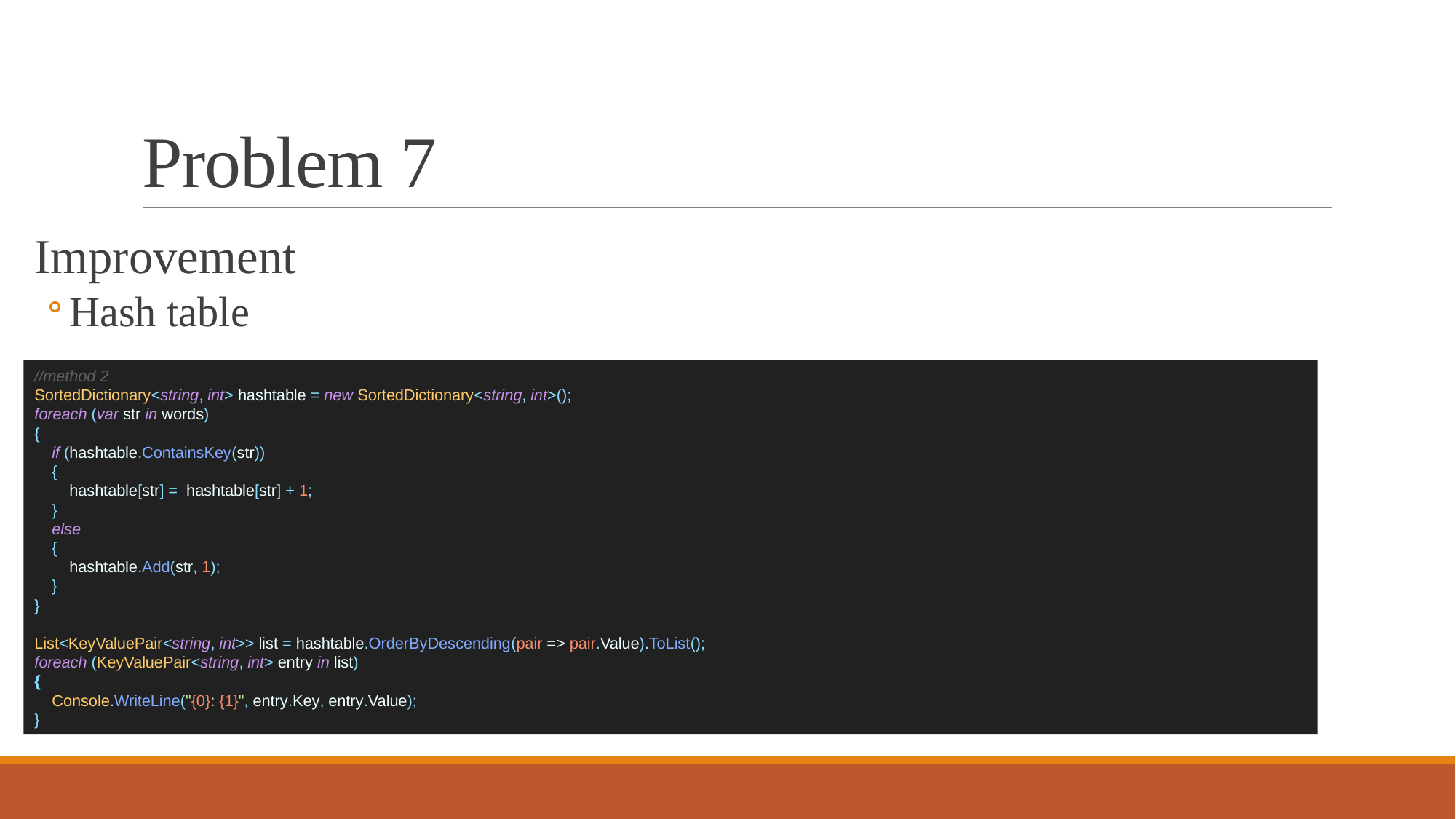

# Problem 7
Improvement
Hash table

//method 2
SortedDictionary<string, int> hashtable = new SortedDictionary<string, int>();
foreach (var str in words)
{
    if (hashtable.ContainsKey(str))
    {
        hashtable[str] =  hashtable[str] + 1;
    }
    else
    {
        hashtable.Add(str, 1);
    }
}
List<KeyValuePair<string, int>> list = hashtable.OrderByDescending(pair => pair.Value).ToList();
foreach (KeyValuePair<string, int> entry in list)
{
    Console.WriteLine("{0}: {1}", entry.Key, entry.Value);
}